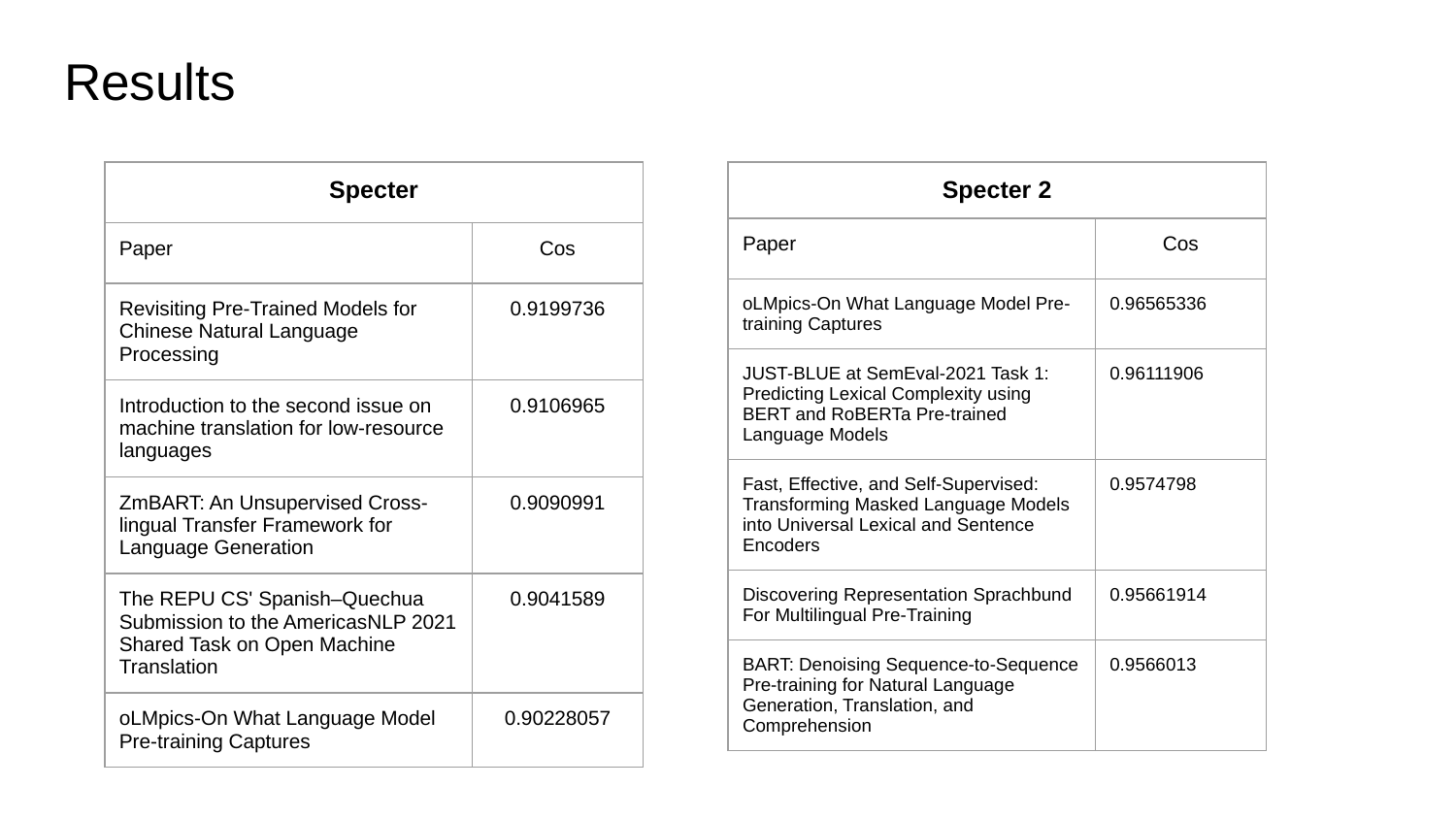

# Results
| Specter |  |
| --- | --- |
| Paper | Cos |
| Revisiting Pre-Trained Models for Chinese Natural Language Processing | 0.9199736 |
| Introduction to the second issue on machine translation for low-resource languages | 0.9106965 |
| ZmBART: An Unsupervised Cross-lingual Transfer Framework for Language Generation | 0.9090991 |
| The REPU CS' Spanish–Quechua Submission to the AmericasNLP 2021 Shared Task on Open Machine Translation | 0.9041589 |
| oLMpics-On What Language Model Pre-training Captures | 0.90228057 |
| Specter 2 |  |
| --- | --- |
| Paper | Cos |
| oLMpics-On What Language Model Pre-training Captures | 0.96565336 |
| JUST-BLUE at SemEval-2021 Task 1: Predicting Lexical Complexity using BERT and RoBERTa Pre-trained Language Models | 0.96111906 |
| Fast, Effective, and Self-Supervised: Transforming Masked Language Models into Universal Lexical and Sentence Encoders | 0.9574798 |
| Discovering Representation Sprachbund For Multilingual Pre-Training | 0.95661914 |
| BART: Denoising Sequence-to-Sequence Pre-training for Natural Language Generation, Translation, and Comprehension | 0.9566013 |